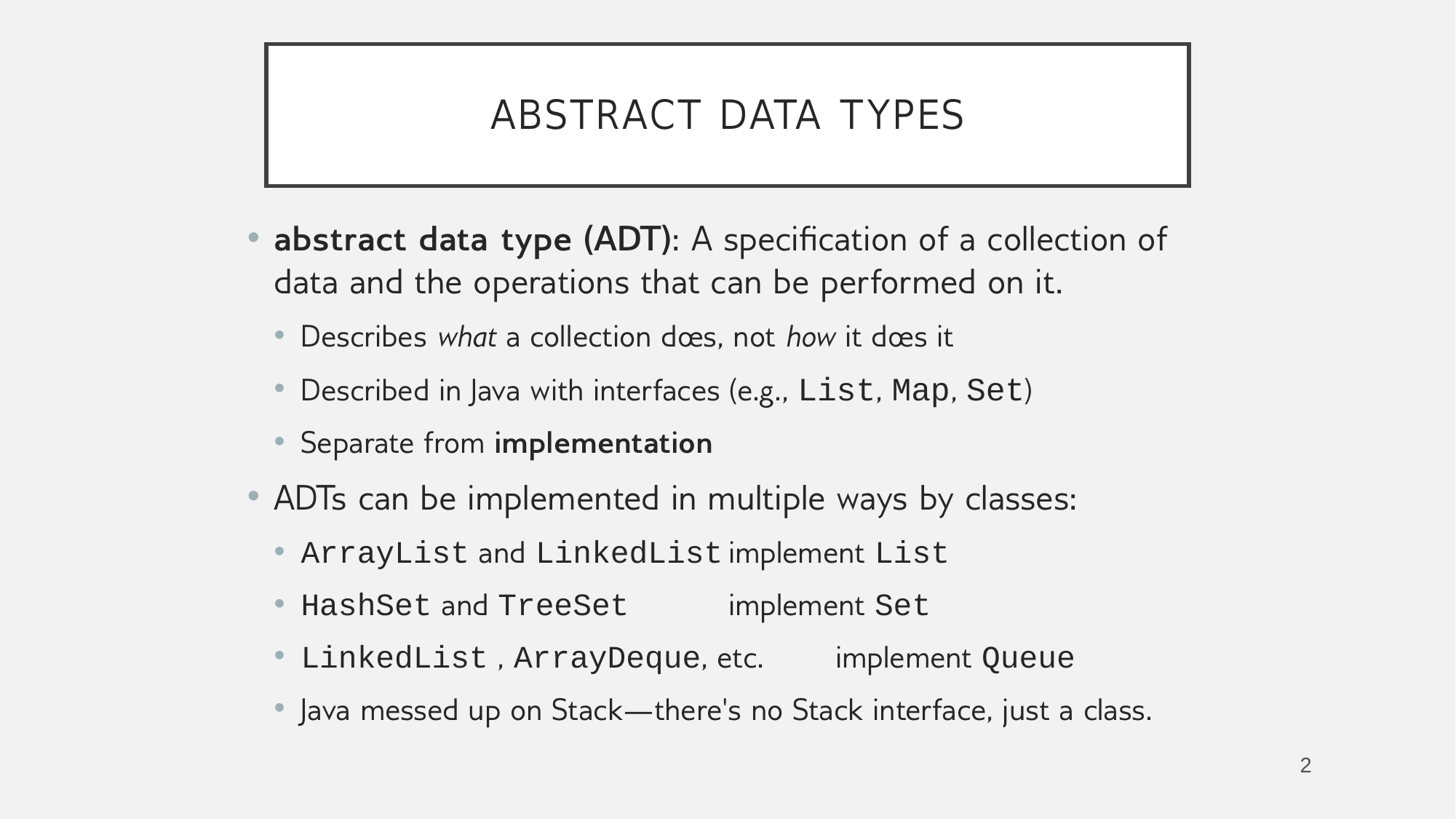

# Abstract Data Types
abstract data type (ADT): A specification of a collection of data and the operations that can be performed on it.
Describes what a collection does, not how it does it
Described in Java with interfaces (e.g., List, Map, Set)
Separate from implementation
ADTs can be implemented in multiple ways by classes:
ArrayList and LinkedList		implement List
HashSet and TreeSet			implement Set
LinkedList , ArrayDeque, etc.		implement Queue
Java messed up on Stack—there's no Stack interface, just a class.

2